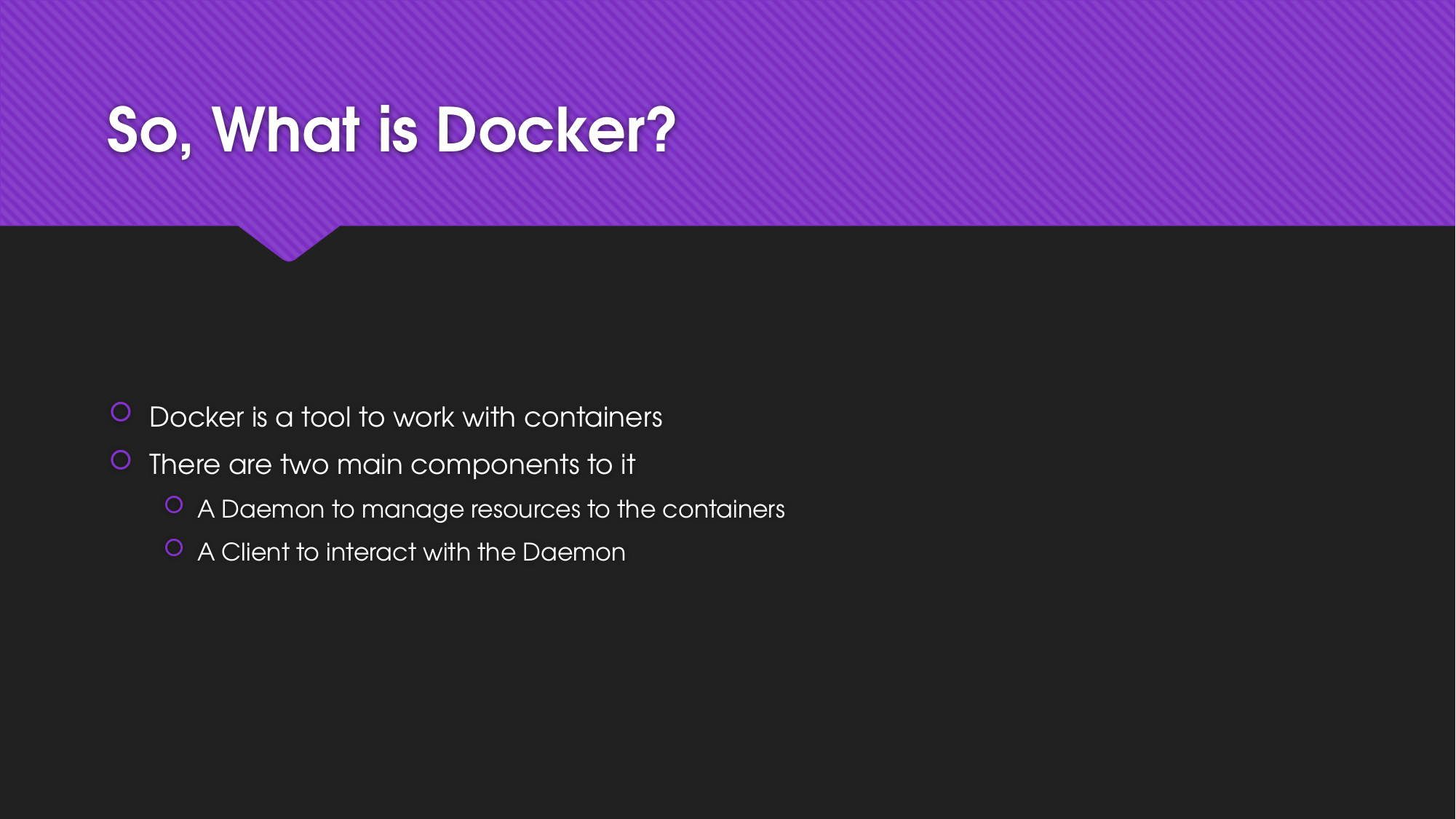

# So, What is Docker?
Docker is a tool to work with containers
There are two main components to it
A Daemon to manage resources to the containers
A Client to interact with the Daemon